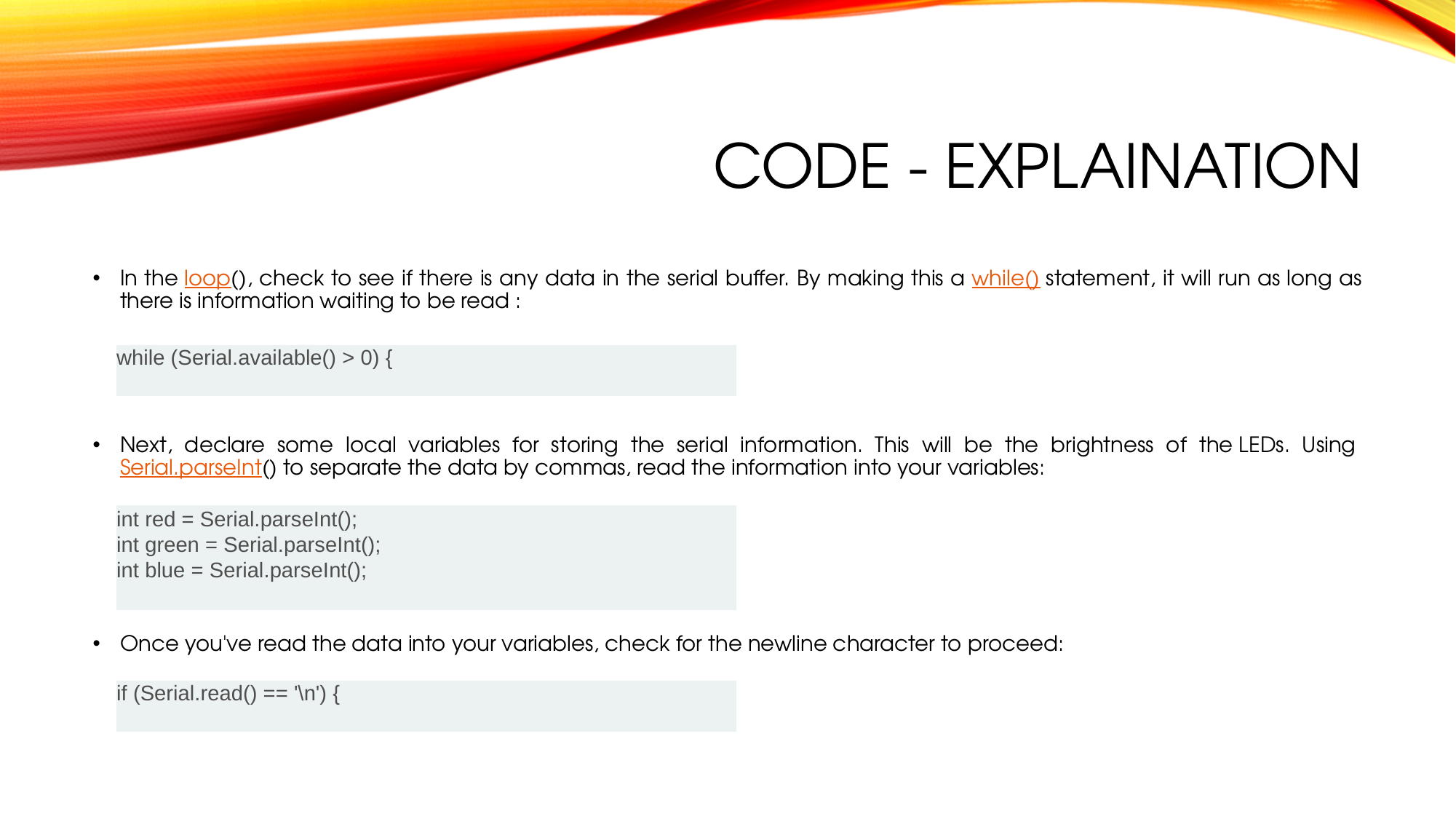

# Code - Explaination
In the loop(), check to see if there is any data in the serial buffer. By making this a while() statement, it will run as long as there is information waiting to be read :
while (Serial.available() > 0) {
Next, declare some local variables for storing the serial information. This will be the brightness of the LEDs. Using Serial.parseInt() to separate the data by commas, read the information into your variables:
int red = Serial.parseInt();
int green = Serial.parseInt();
int blue = Serial.parseInt();
Once you've read the data into your variables, check for the newline character to proceed:
if (Serial.read() == '\n') {